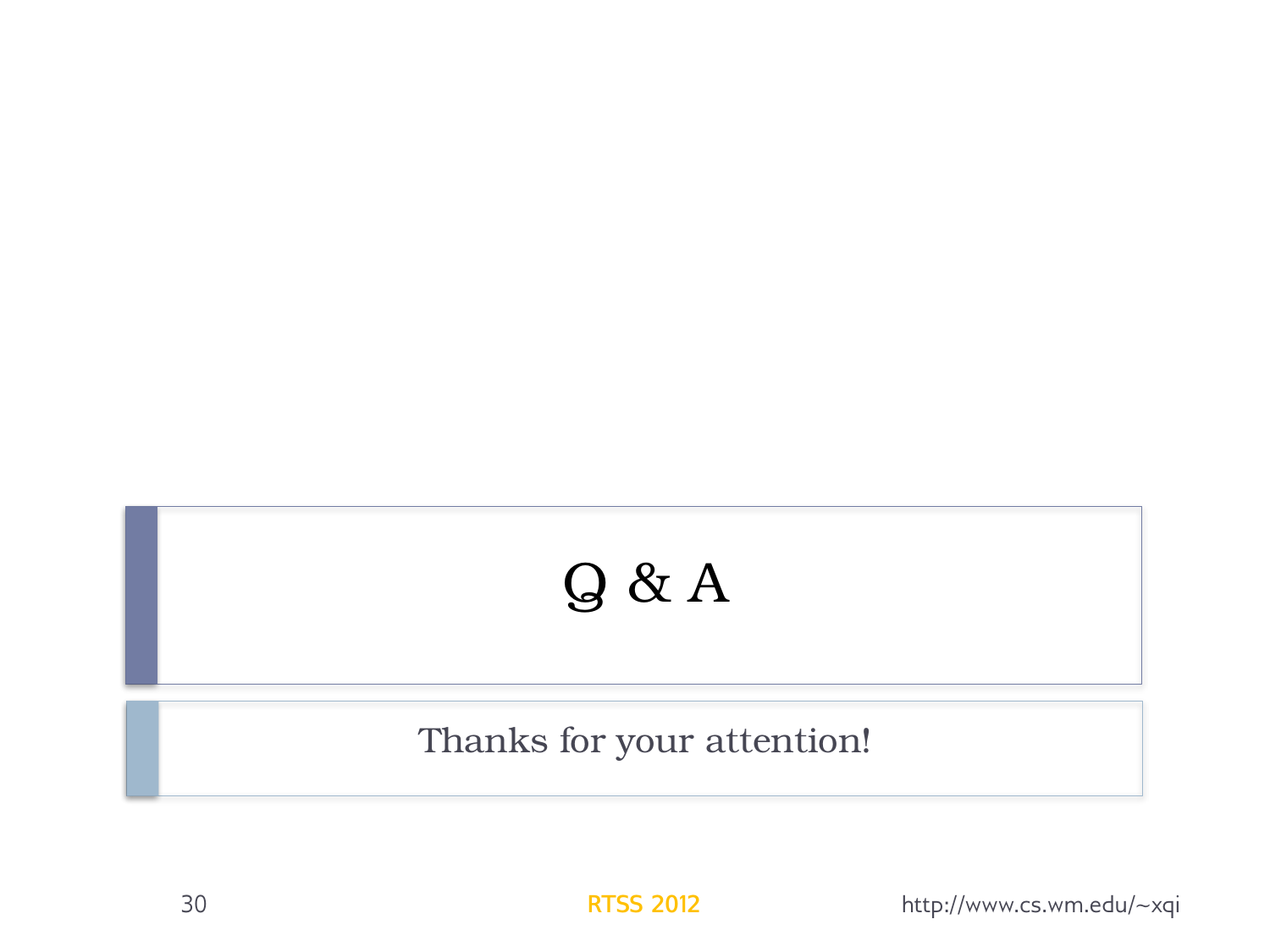

# Q & A
Thanks for your attention!
30
RTSS 2012
http://www.cs.wm.edu/~xqi